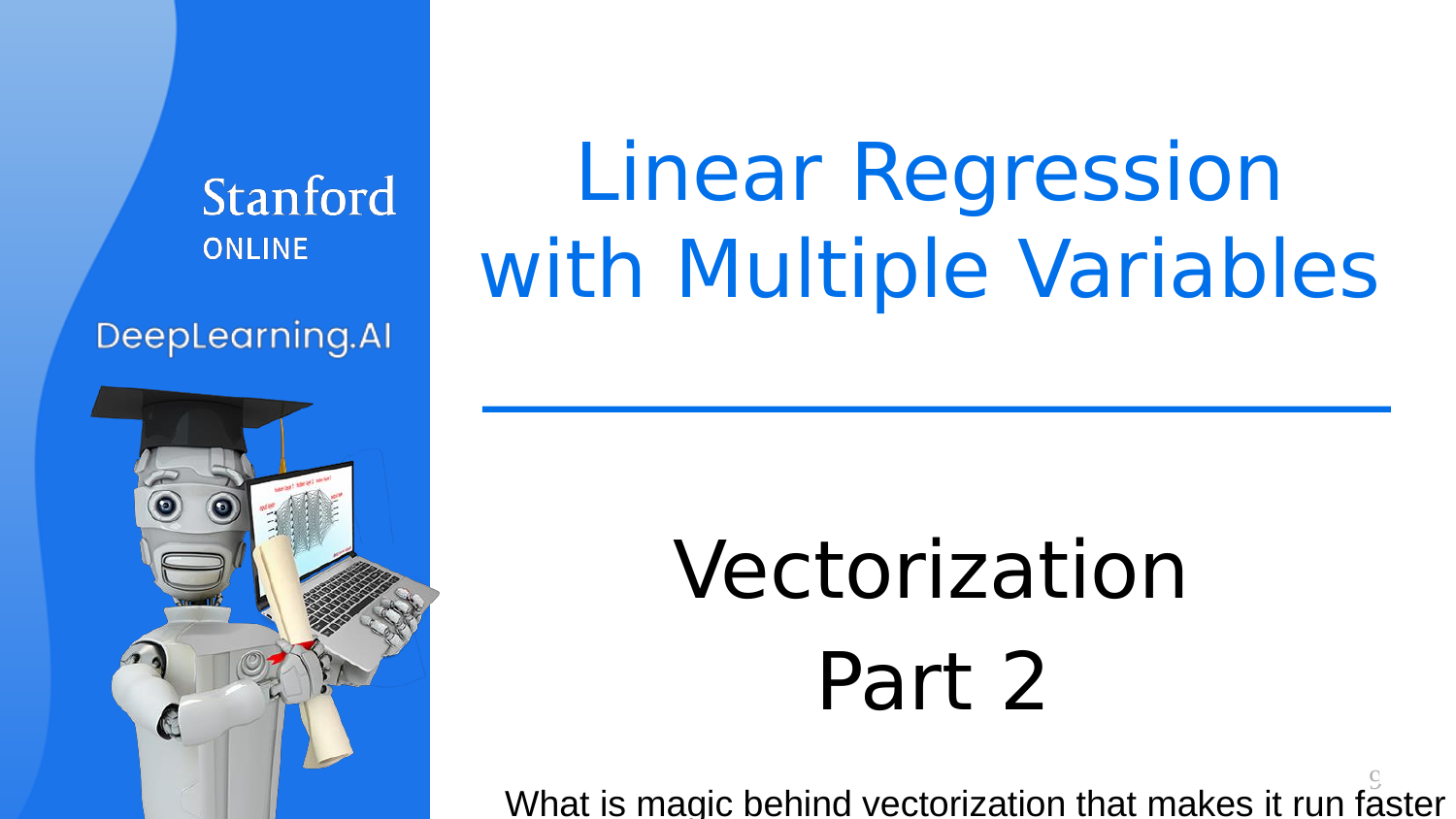

# Linear Regression with Multiple Variables
Vectorization Part 2
Andrew Ng
9
What is magic behind vectorization that makes it run faster